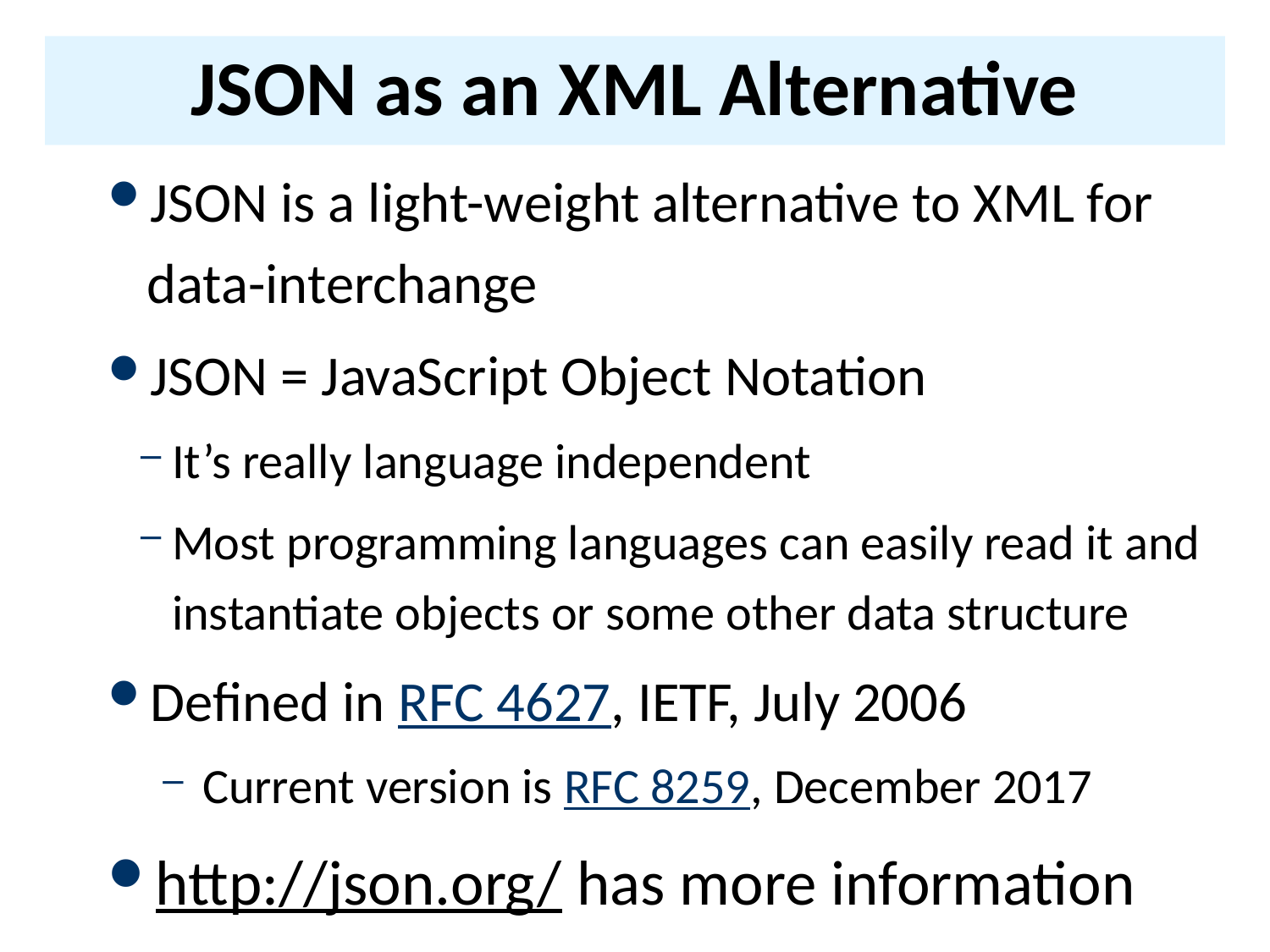

# JSON as an XML Alternative
JSON is a light-weight alternative to XML for data-interchange
JSON = JavaScript Object Notation
It’s really language independent
Most programming languages can easily read it and instantiate objects or some other data structure
Defined in RFC 4627, IETF, July 2006
Current version is RFC 8259, December 2017
http://json.org/ has more information